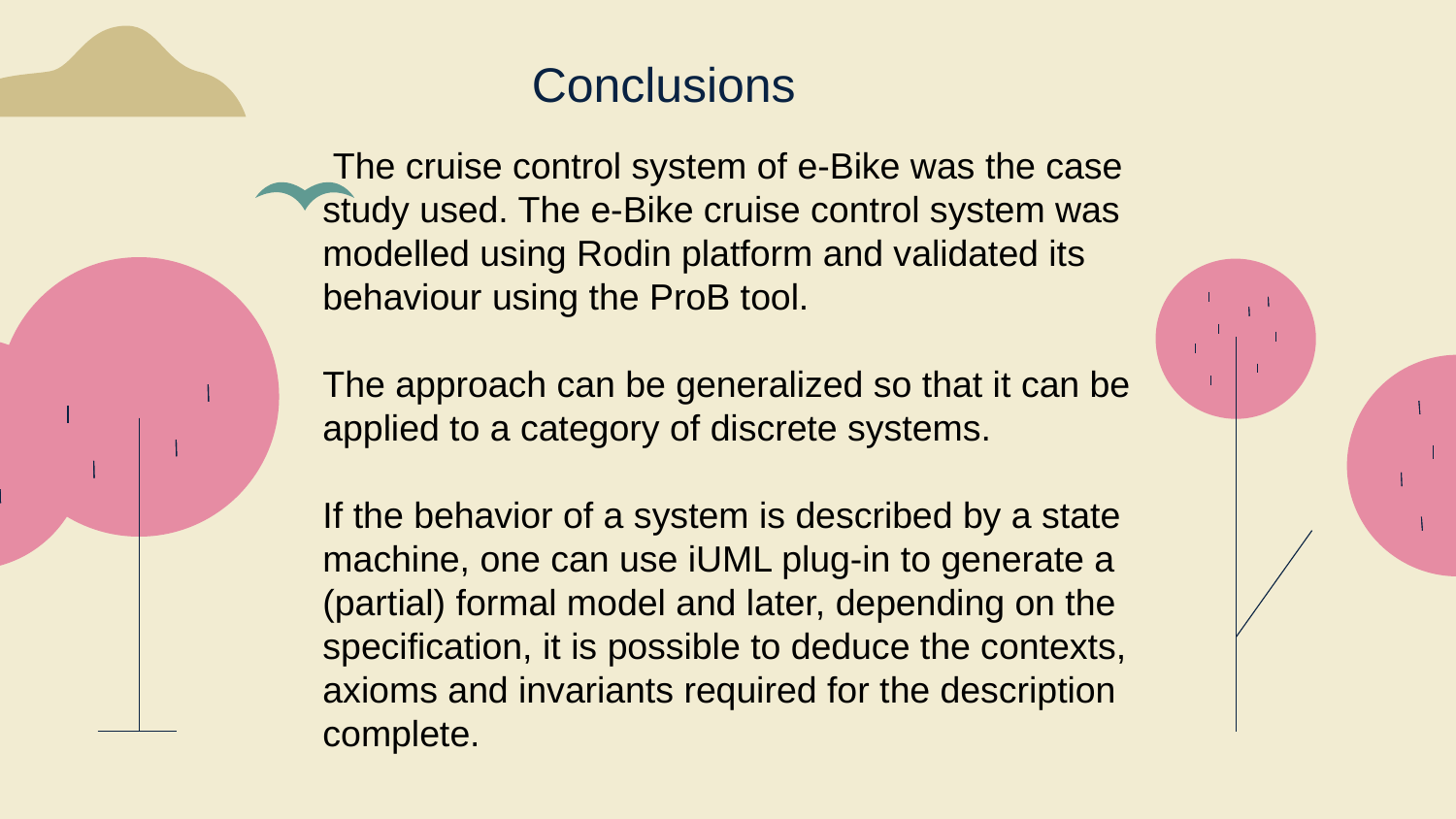

Conclusions
 The cruise control system of e-Bike was the case study used. The e-Bike cruise control system was modelled using Rodin platform and validated its behaviour using the ProB tool.

The approach can be generalized so that it can be applied to a category of discrete systems.

If the behavior of a system is described by a state machine, one can use iUML plug-in to generate a (partial) formal model and later, depending on the specification, it is possible to deduce the contexts, axioms and invariants required for the description complete.